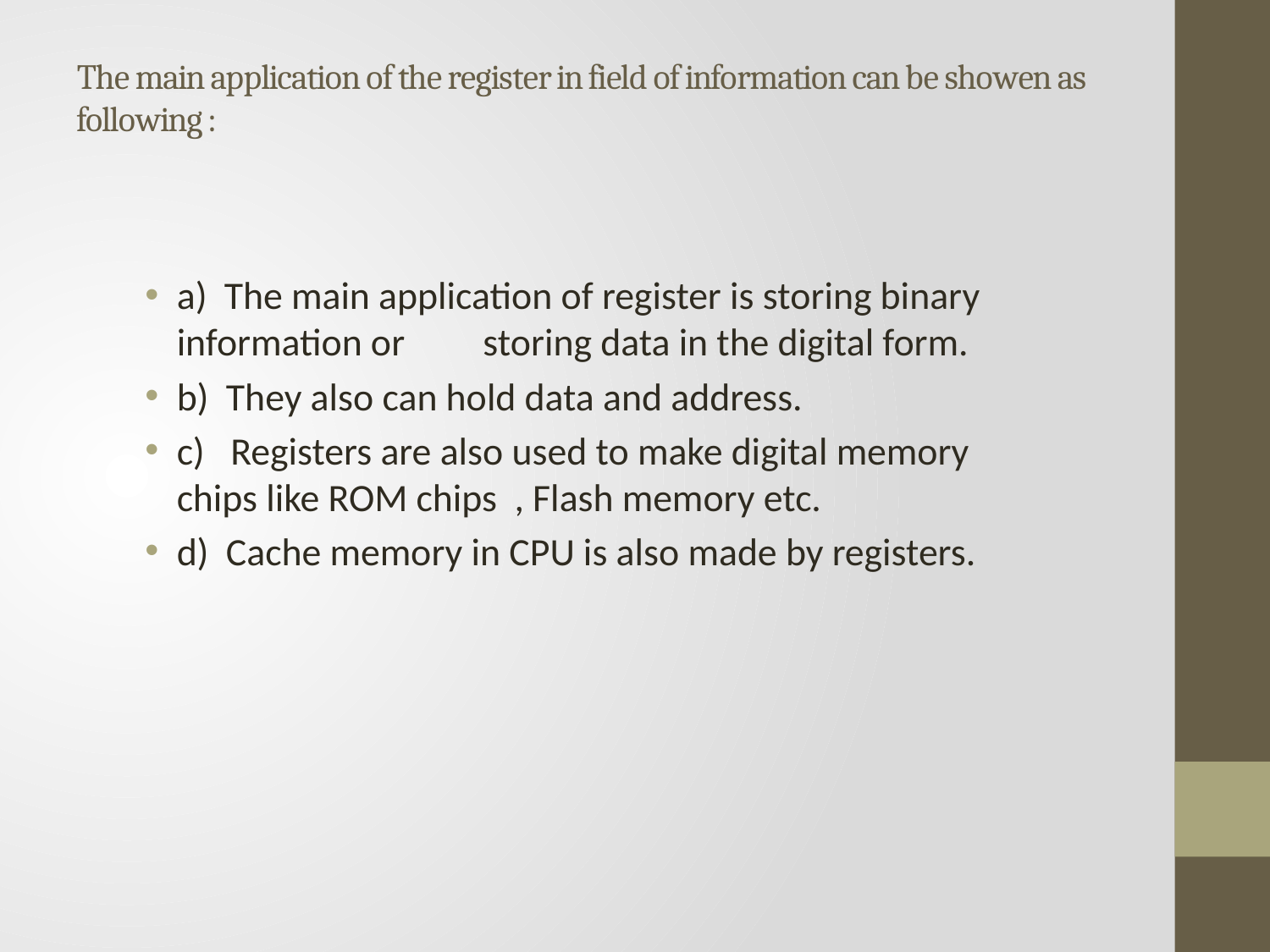

# The main application of the register in field of information can be showen as following :
a)  The main application of register is storing binary information or         storing data in the digital form.
b)  They also can hold data and address.
c)   Registers are also used to make digital memory chips like ROM chips  , Flash memory etc.
d)  Cache memory in CPU is also made by registers.